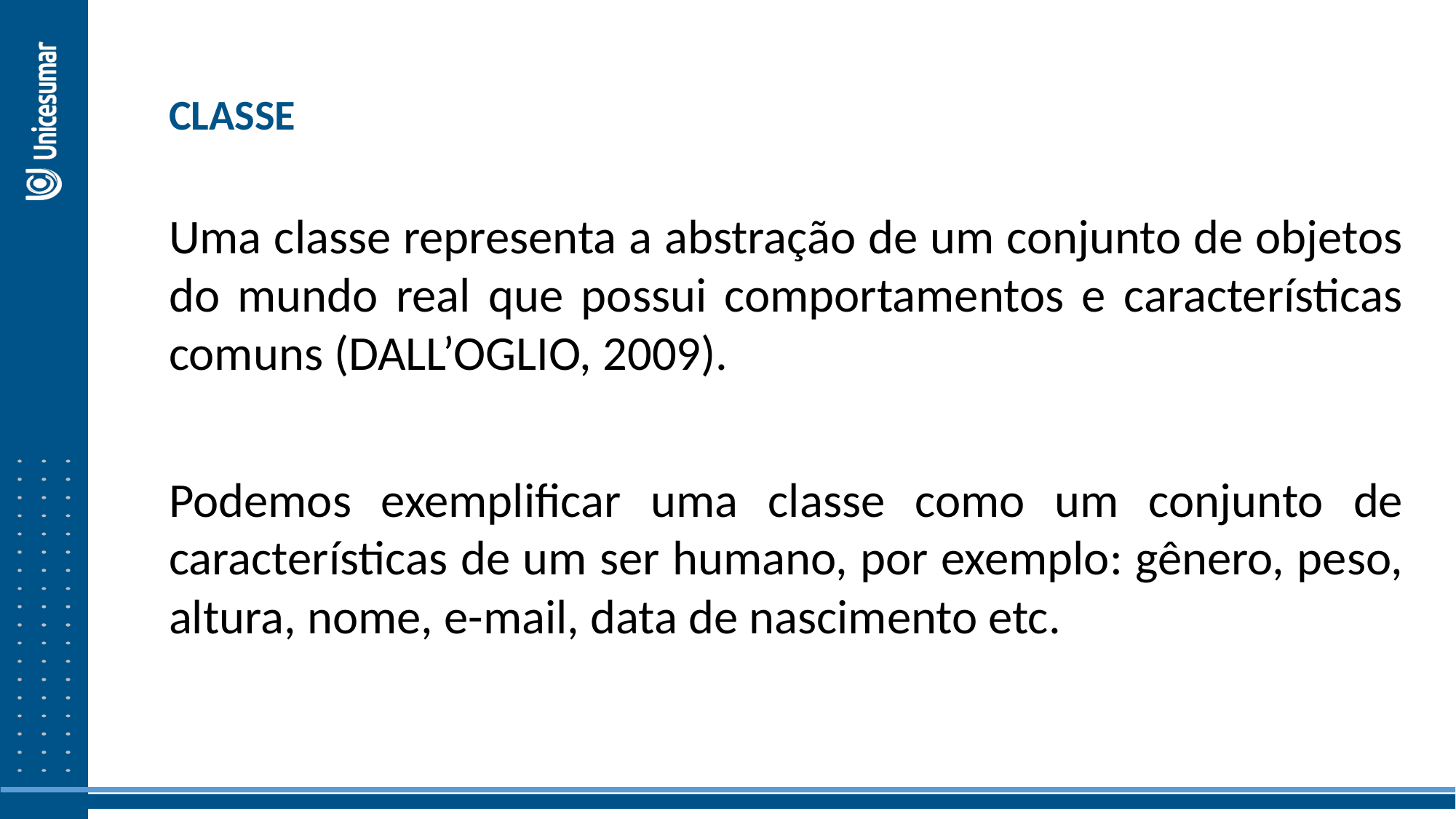

CLASSE
Uma classe representa a abstração de um conjunto de objetos do mundo real que possui comportamentos e características comuns (DALL’OGLIO, 2009).

Podemos exemplificar uma classe como um conjunto de características de um ser humano, por exemplo: gênero, peso, altura, nome, e-mail, data de nascimento etc.